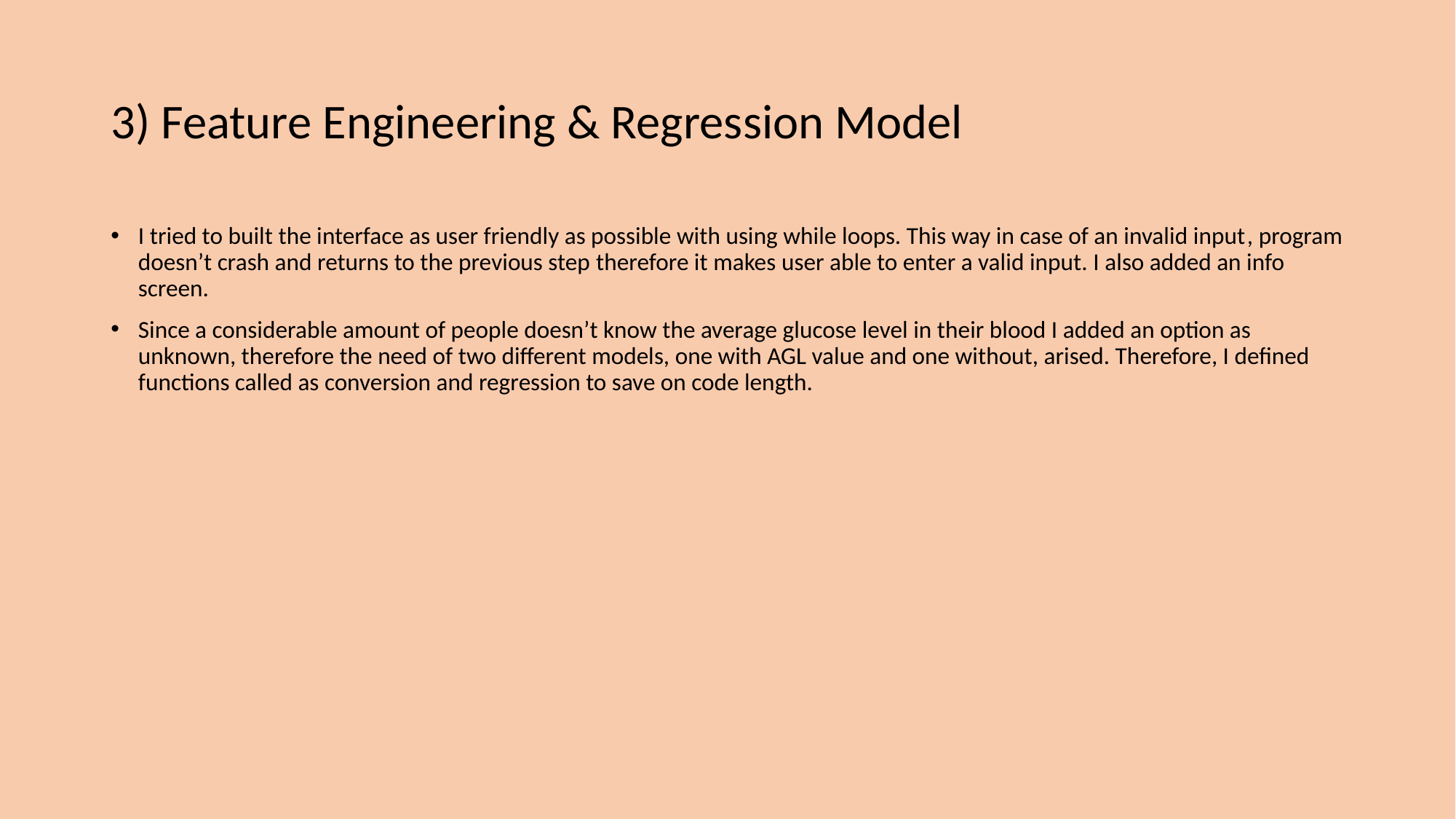

# 3) Feature Engineering & Regression Model
I tried to built the interface as user friendly as possible with using while loops. This way in case of an invalid input, program doesn’t crash and returns to the previous step therefore it makes user able to enter a valid input. I also added an info screen.
Since a considerable amount of people doesn’t know the average glucose level in their blood I added an option as unknown, therefore the need of two different models, one with AGL value and one without, arised. Therefore, I defined functions called as conversion and regression to save on code length.